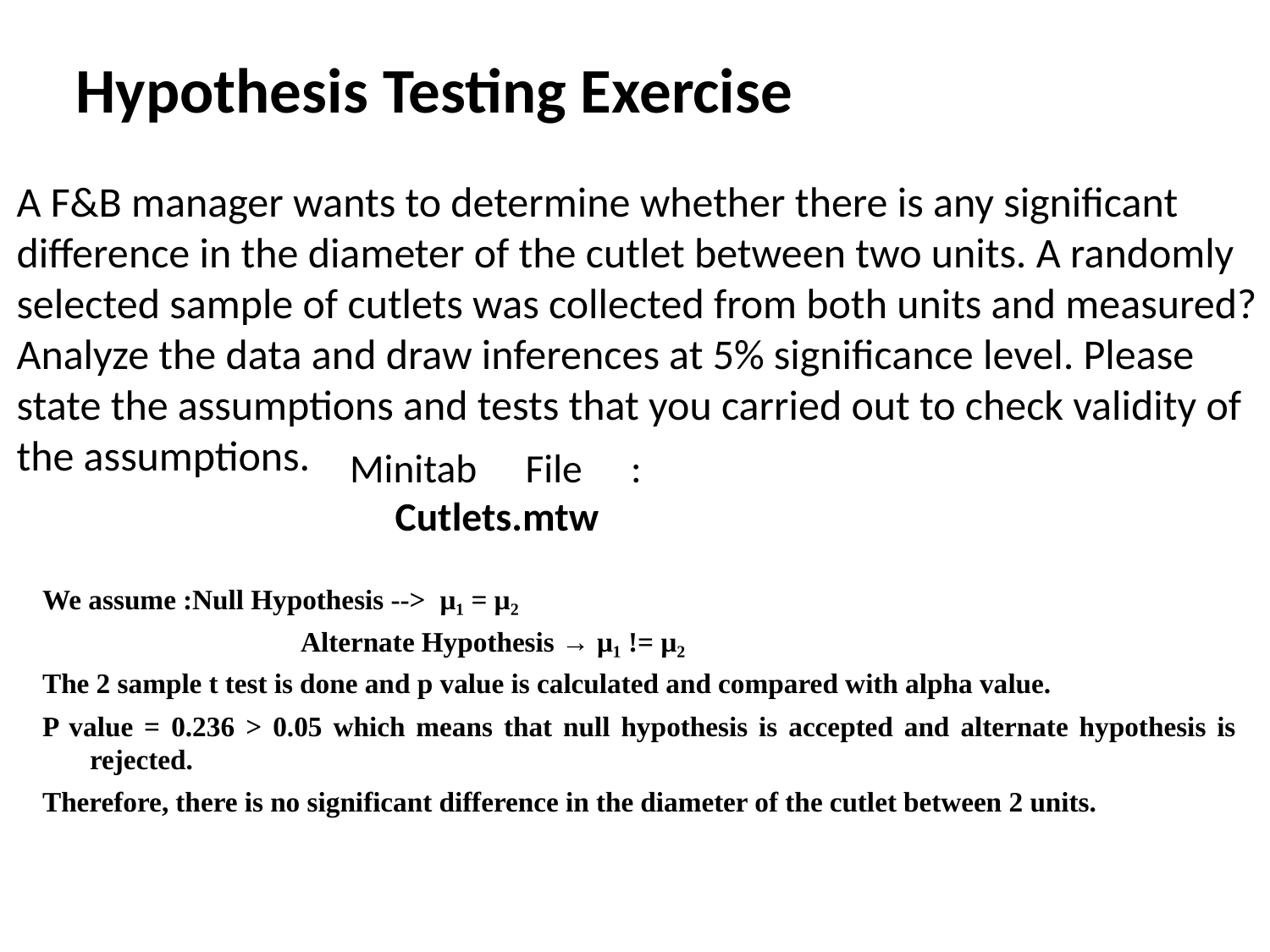

Hypothesis Testing Exercise
A F&B manager wants to determine whether there is any significant difference in the diameter of the cutlet between two units. A randomly selected sample of cutlets was collected from both units and measured? Analyze the data and draw inferences at 5% significance level. Please state the assumptions and tests that you carried out to check validity of the assumptions.
Minitab File : Cutlets.mtw
We assume :Null Hypothesis -->  μ₁ = µ₂
                                     Alternate Hypothesis → μ₁ != µ₂
The 2 sample t test is done and p value is calculated and compared with alpha value.
P value = 0.236 > 0.05 which means that null hypothesis is accepted and alternate hypothesis is rejected.
Therefore, there is no significant difference in the diameter of the cutlet between 2 units.